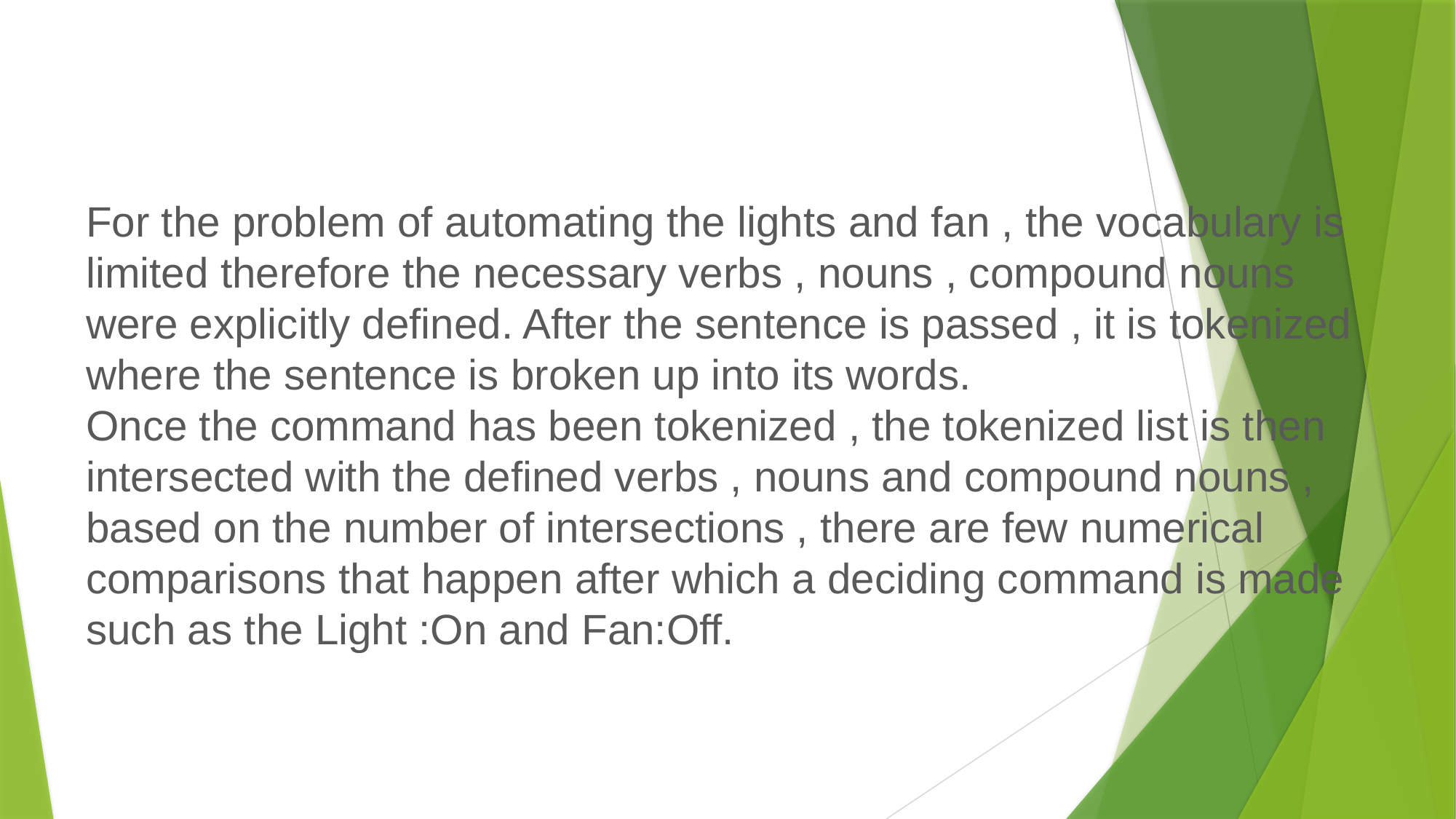

For the problem of automating the lights and fan , the vocabulary is limited therefore the necessary verbs , nouns , compound nouns were explicitly defined. After the sentence is passed , it is tokenized where the sentence is broken up into its words.
Once the command has been tokenized , the tokenized list is then intersected with the defined verbs , nouns and compound nouns , based on the number of intersections , there are few numerical comparisons that happen after which a deciding command is made such as the Light :On and Fan:Off.